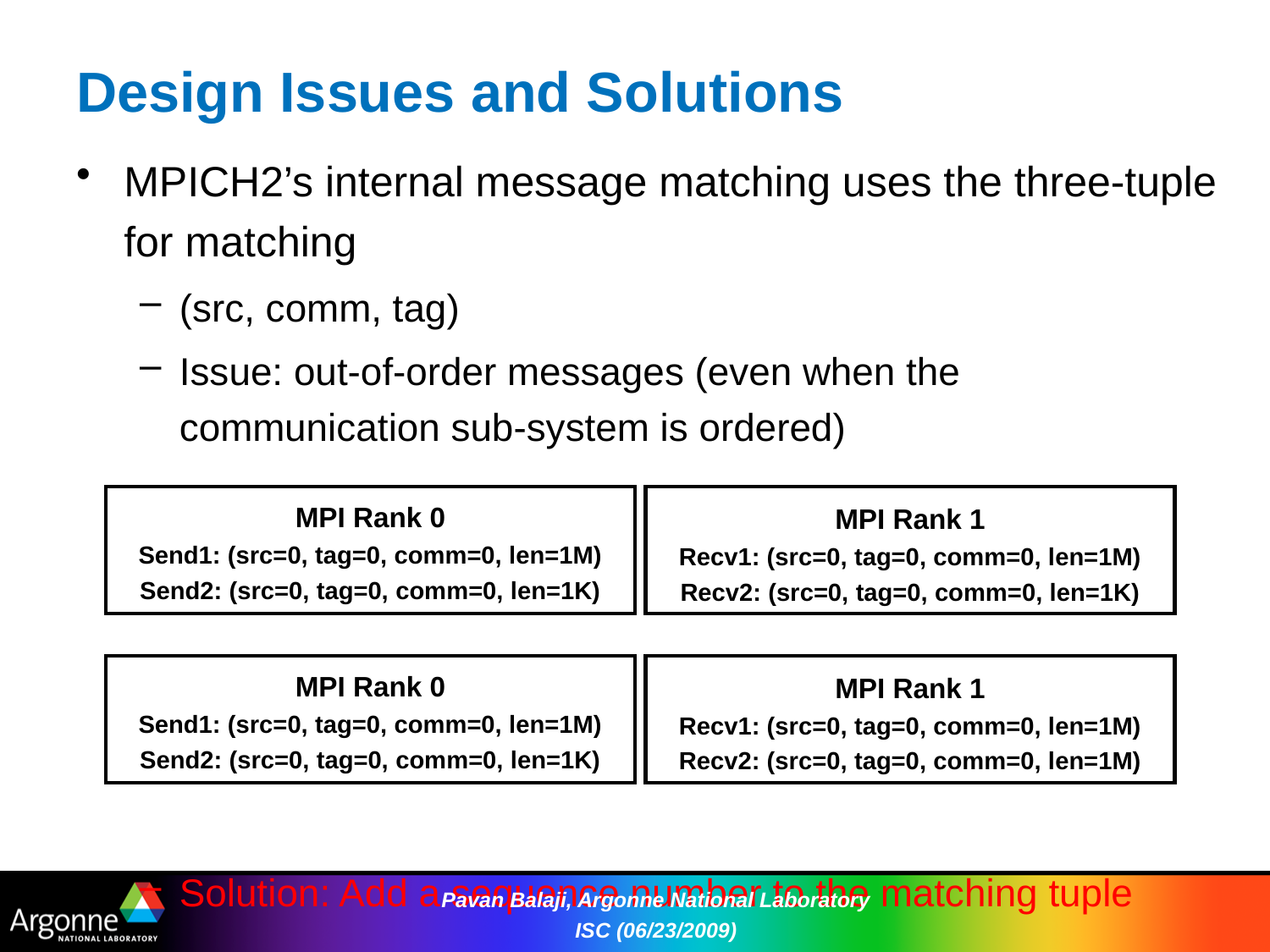

# Design Issues and Solutions
MPICH2’s internal message matching uses the three-tuple for matching
(src, comm, tag)
Issue: out-of-order messages (even when the communication sub-system is ordered)

Solution: Add a sequence number to the matching tuple
MPI Rank 0
Send1: (src=0, tag=0, comm=0, len=1M)
Send2: (src=0, tag=0, comm=0, len=1K)
MPI Rank 1
Recv1: (src=0, tag=0, comm=0, len=1M)
Recv2: (src=0, tag=0, comm=0, len=1K)
MPI Rank 0
Send1: (src=0, tag=0, comm=0, len=1M)
Send2: (src=0, tag=0, comm=0, len=1K)
MPI Rank 1
Recv1: (src=0, tag=0, comm=0, len=1M)
Recv2: (src=0, tag=0, comm=0, len=1M)
Pavan Balaji, Argonne National Laboratory ISC (06/23/2009)